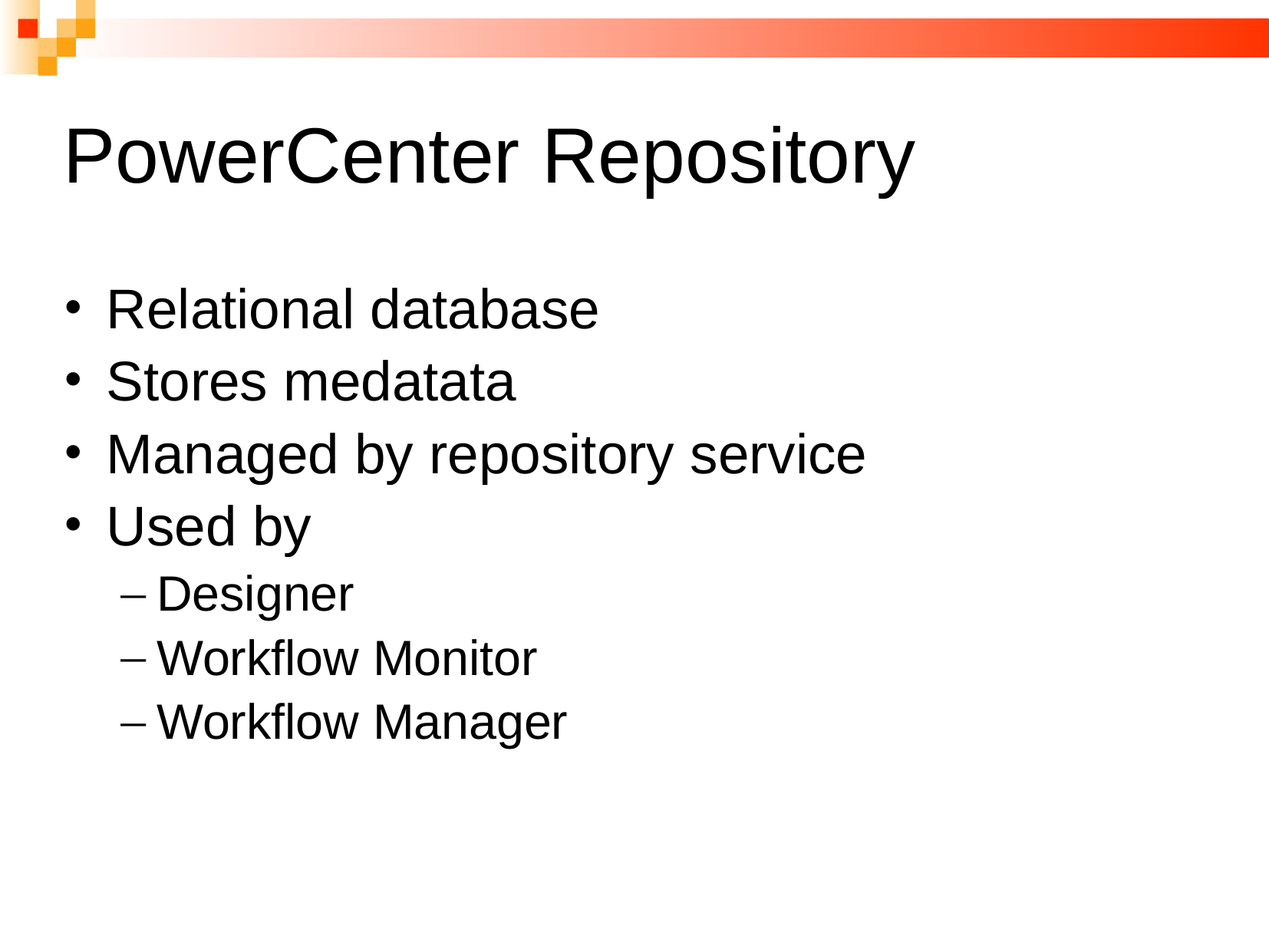

# PowerCenter Repository
Relational database
Stores medatata
Managed by repository service
Used by
Designer
Workflow Monitor
Workflow Manager